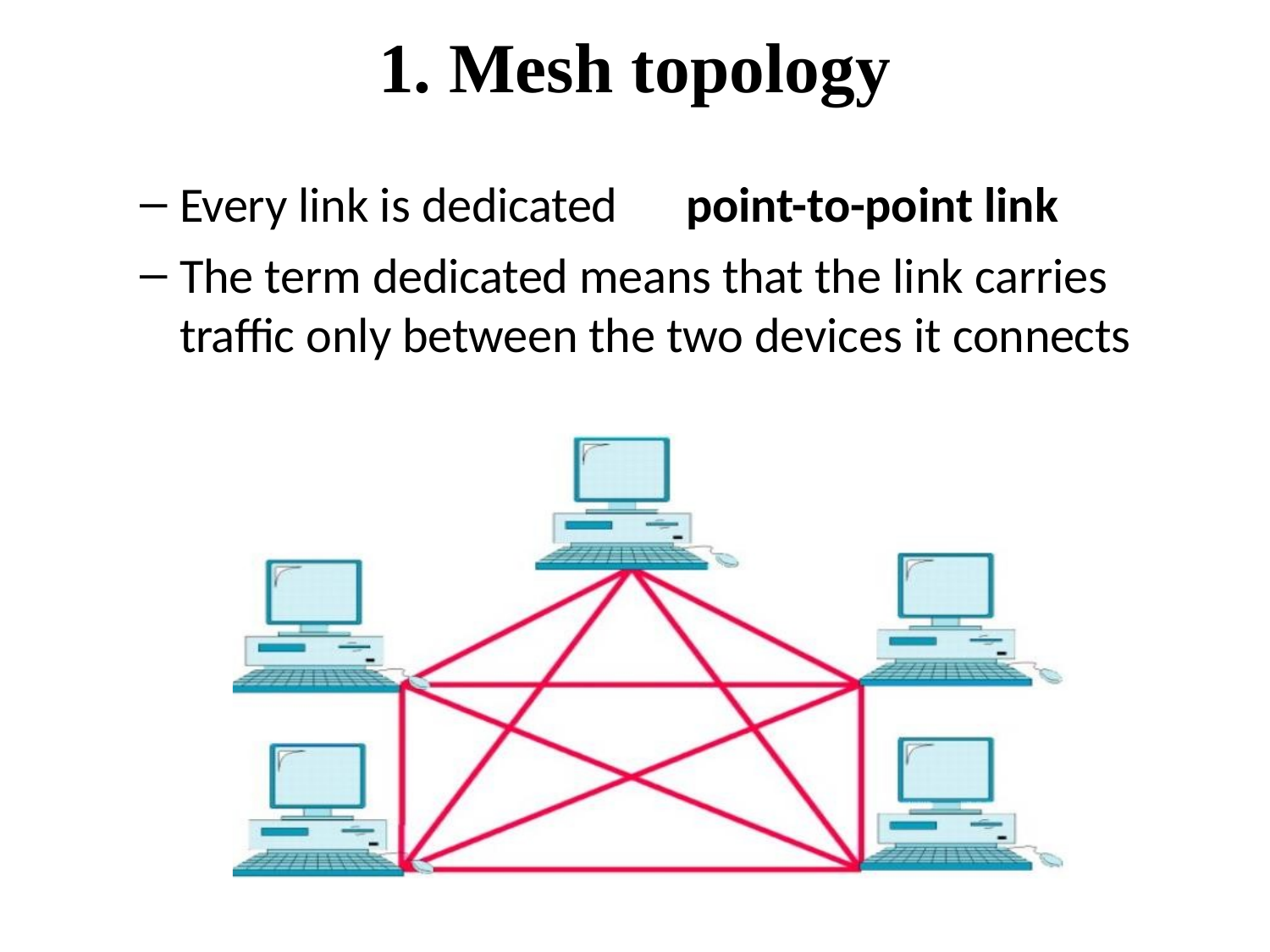

# 1. Mesh topology
Every link is dedicated	point-to-point link
The term dedicated means that the link carries  traffic only between the two devices it connects